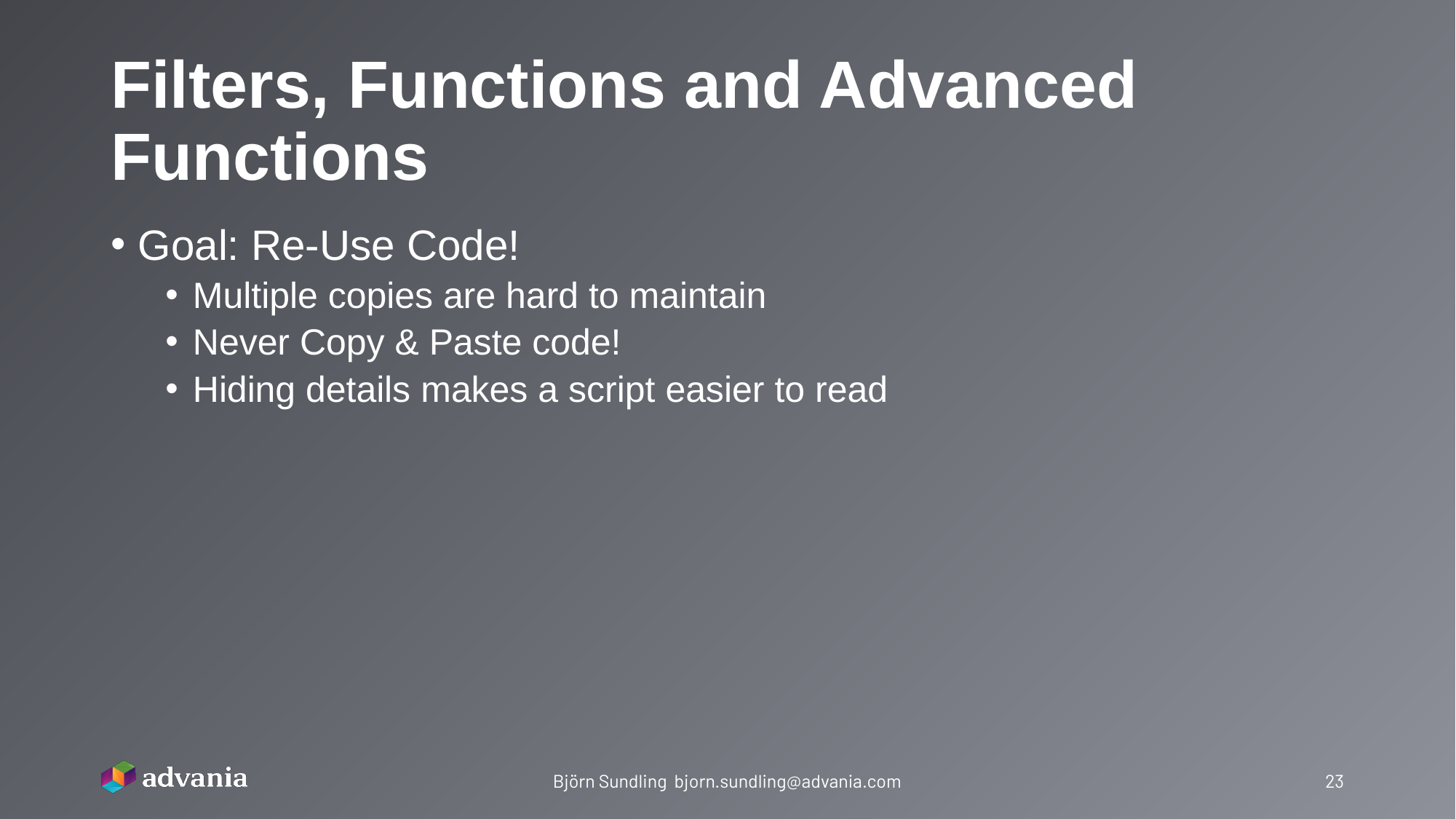

# Filters, Functions and Advanced Functions
Goal: Re-Use Code!
Multiple copies are hard to maintain
Never Copy & Paste code!
Hiding details makes a script easier to read
Björn Sundling  bjorn.sundling@advania.com
23